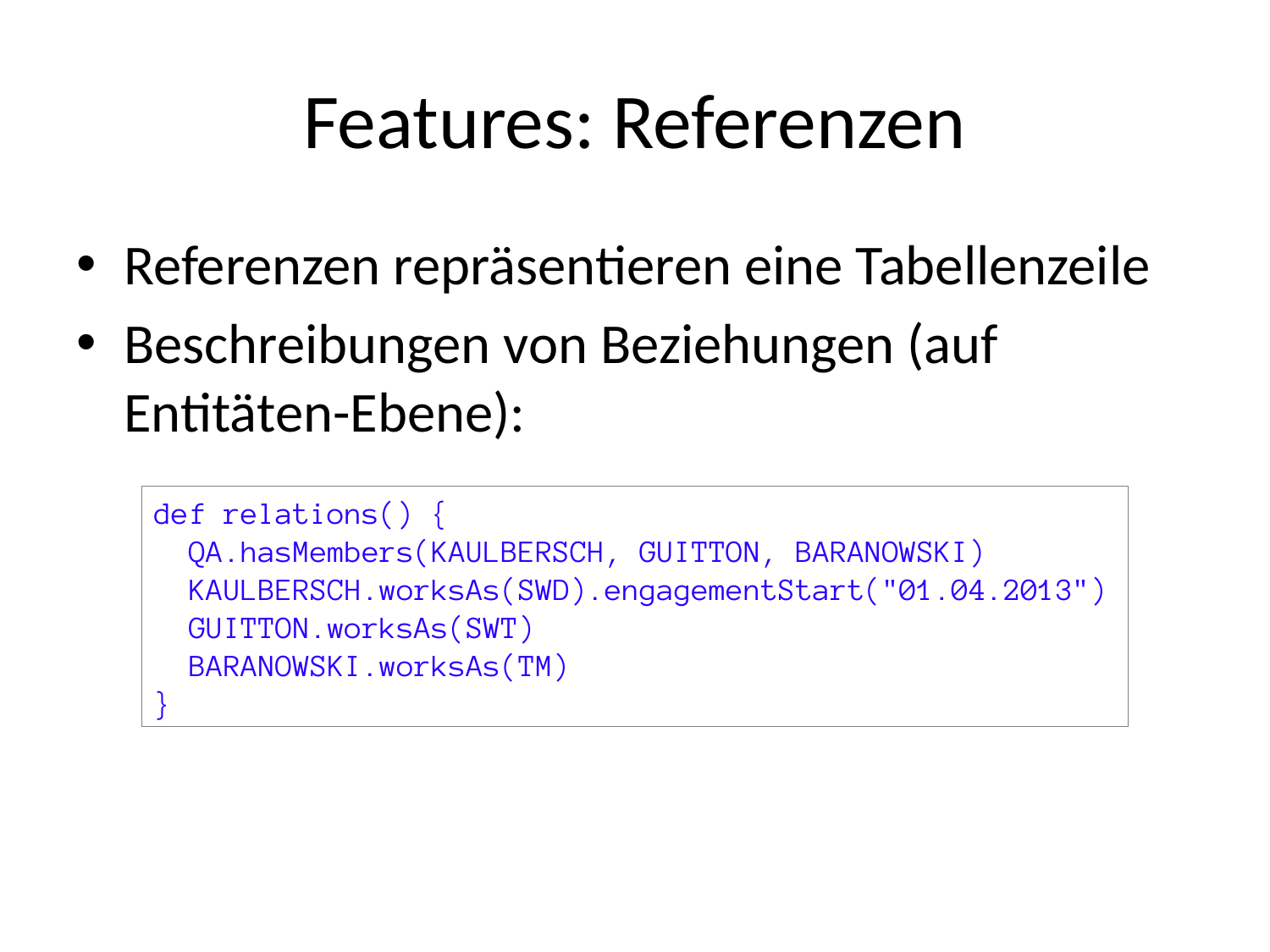

# Features: Referenzen
Referenzen repräsentieren eine Tabellenzeile
Beschreibungen von Beziehungen (auf Entitäten-Ebene):

def relations() {
  QA.hasMembers(KAULBERSCH, GUITTON, BARANOWSKI)
  KAULBERSCH.worksAs(SWD).engagementStart("01.04.2013")
  GUITTON.worksAs(SWT)
  BARANOWSKI.worksAs(TM)
}